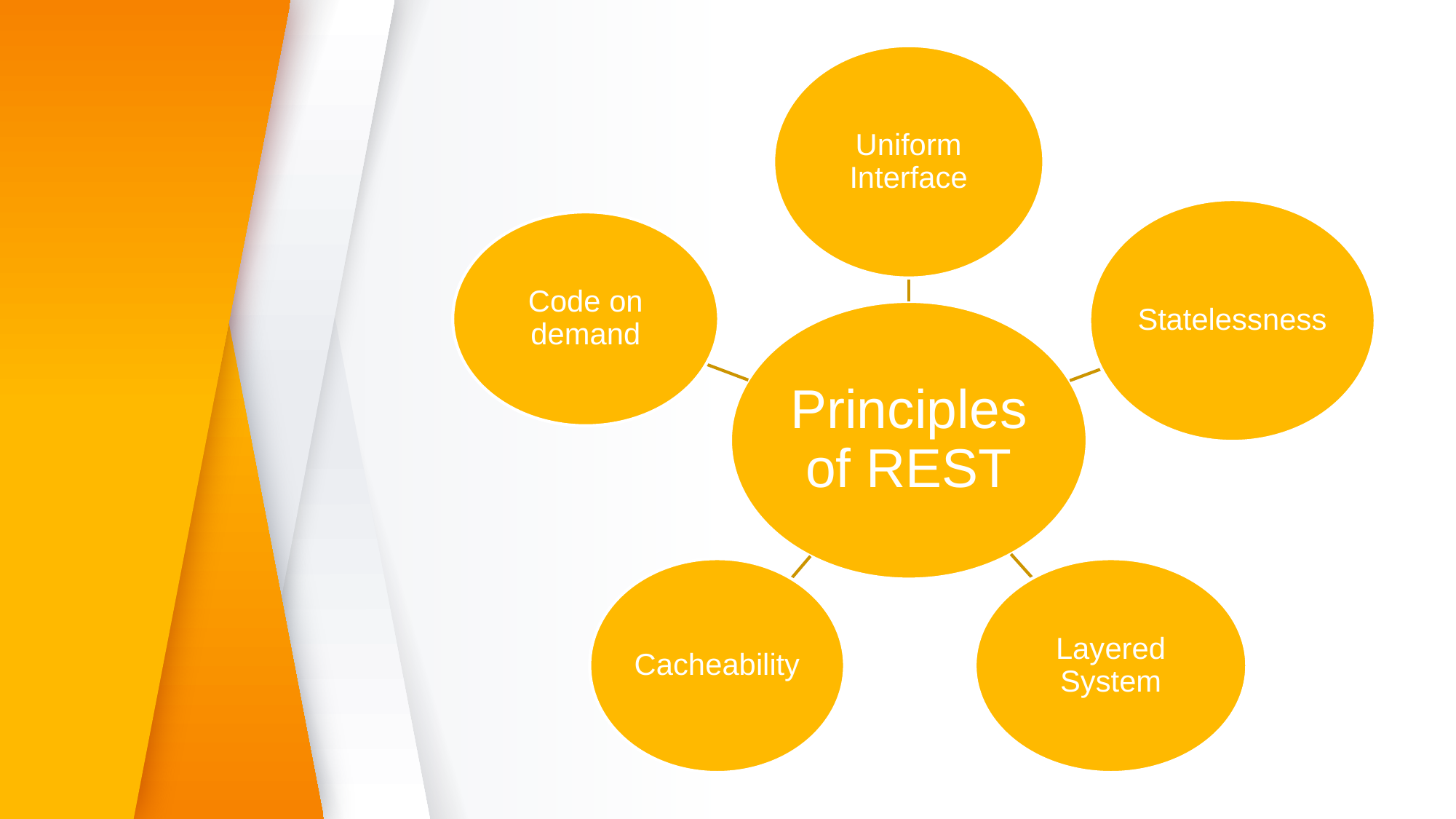

Principles of REST

Uniform Interface

Statelessness

Layered System

Cacheability

Code on demand